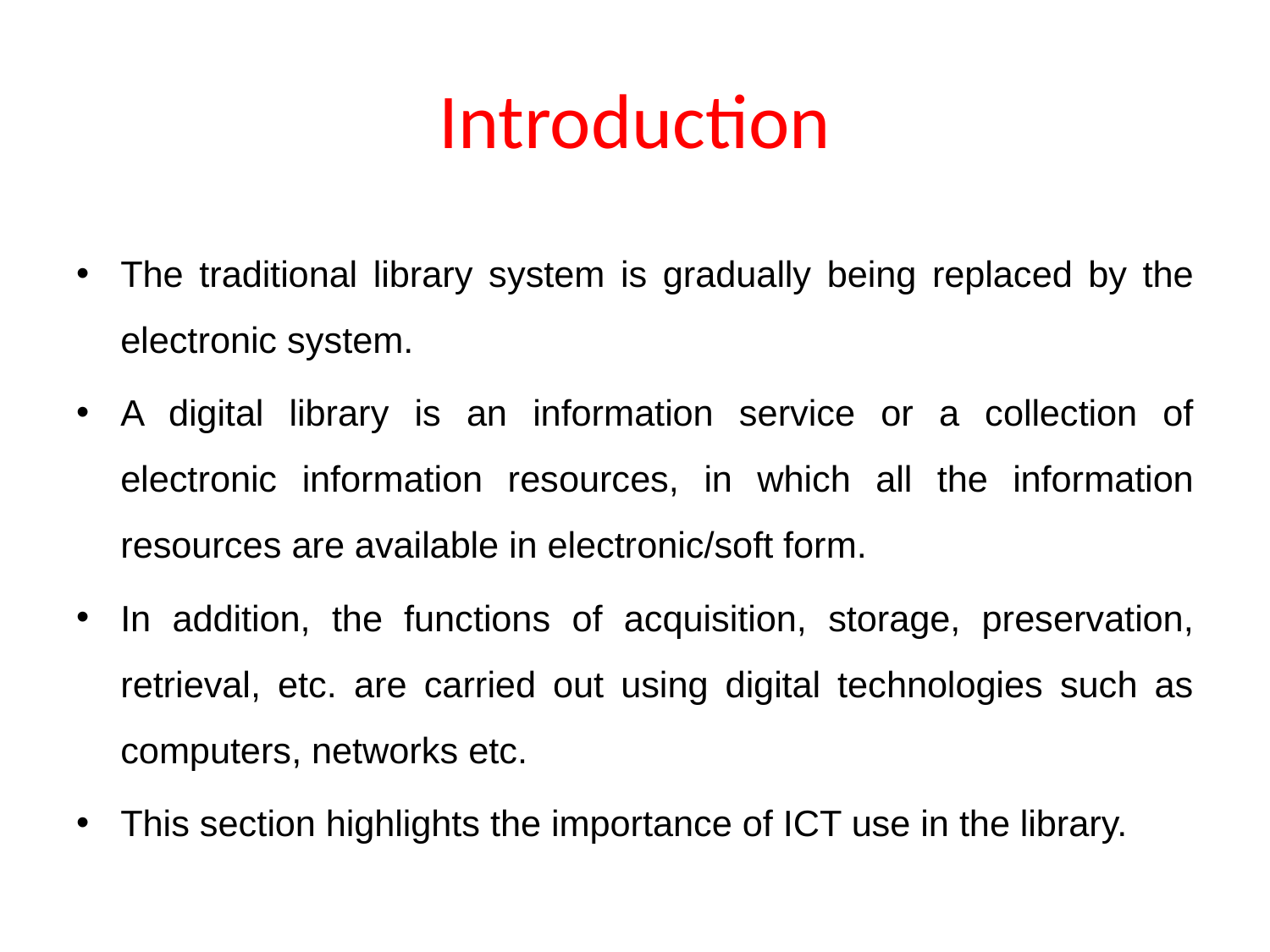

# Introduction
The traditional library system is gradually being replaced by the electronic system.
A digital library is an information service or a collection of electronic information resources, in which all the information resources are available in electronic/soft form.
In addition, the functions of acquisition, storage, preservation, retrieval, etc. are carried out using digital technologies such as computers, networks etc.
This section highlights the importance of ICT use in the library.